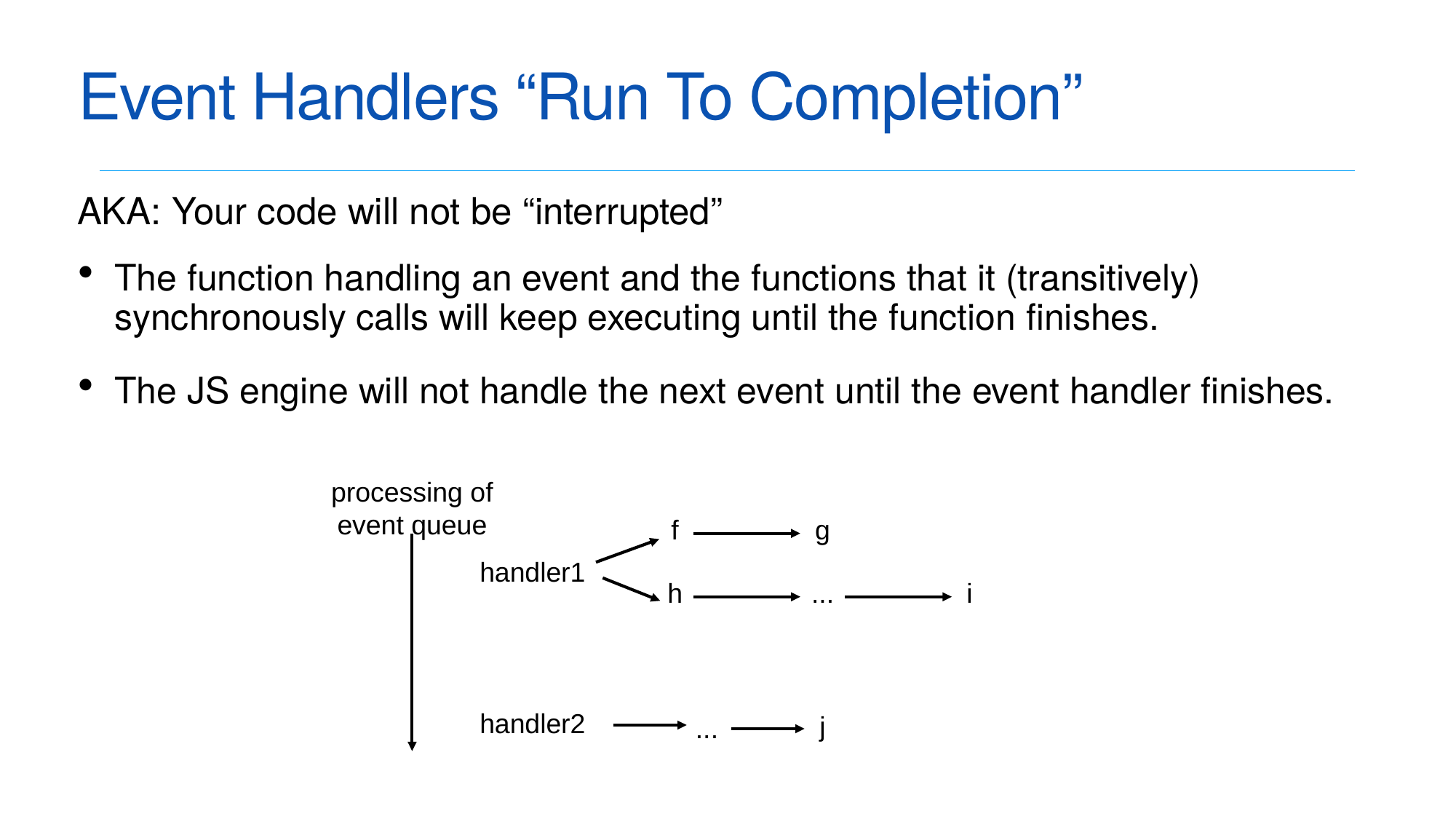

# Event Handlers “Run To Completion”
AKA: Your code will not be “interrupted”
The function handling an event and the functions that it (transitively) synchronously calls will keep executing until the function finishes.
The JS engine will not handle the next event until the event handler finishes.
processing of event queue
f
g

handler1
h
...
i

handler2
j
...